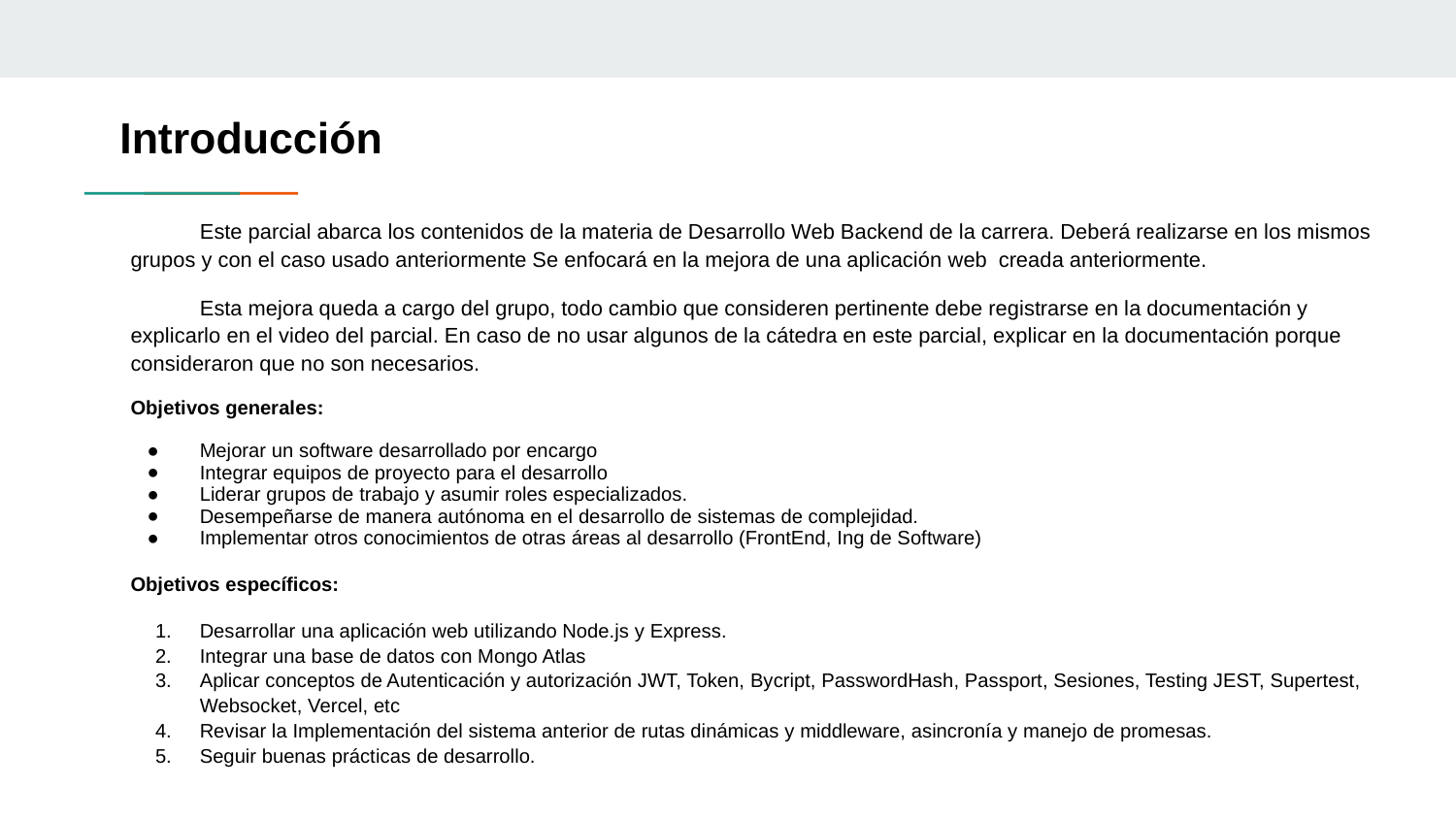

# Introducción
Este parcial abarca los contenidos de la materia de Desarrollo Web Backend de la carrera. Deberá realizarse en los mismos grupos y con el caso usado anteriormente Se enfocará en la mejora de una aplicación web  creada anteriormente.
Esta mejora queda a cargo del grupo, todo cambio que consideren pertinente debe registrarse en la documentación y explicarlo en el video del parcial. En caso de no usar algunos de la cátedra en este parcial, explicar en la documentación porque consideraron que no son necesarios.
Objetivos generales:
Mejorar un software desarrollado por encargo
Integrar equipos de proyecto para el desarrollo
Liderar grupos de trabajo y asumir roles especializados.
Desempeñarse de manera autónoma en el desarrollo de sistemas de complejidad.
Implementar otros conocimientos de otras áreas al desarrollo (FrontEnd, Ing de Software)
Objetivos específicos:
Desarrollar una aplicación web utilizando Node.js y Express.
Integrar una base de datos con Mongo Atlas
Aplicar conceptos de Autenticación y autorización JWT, Token, Bycript, PasswordHash, Passport, Sesiones, Testing JEST, Supertest, Websocket, Vercel, etc
Revisar la Implementación del sistema anterior de rutas dinámicas y middleware, asincronía y manejo de promesas.
Seguir buenas prácticas de desarrollo.